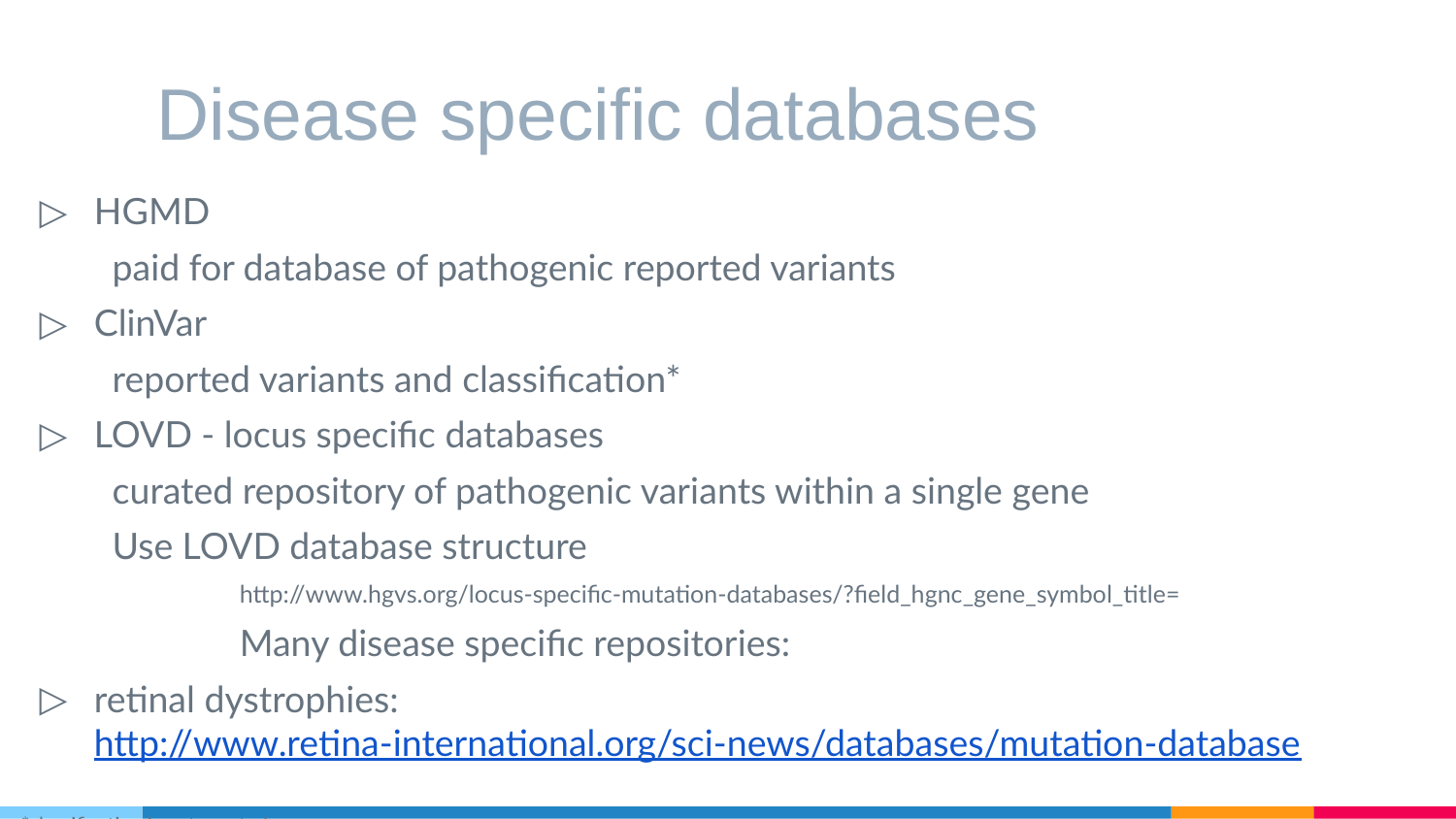

# Disease specific databases
HGMD
paid for database of pathogenic reported variants
ClinVar
reported variants and classification*
LOVD - locus specific databases
curated repository of pathogenic variants within a single gene
Use LOVD database structure
http://www.hgvs.org/locus-specific-mutation-databases/?field_hgnc_gene_symbol_title=
Many disease specific repositories:
retinal dystrophies: http://www.retina-international.org/sci-news/databases/mutation-database

*classification is not curated